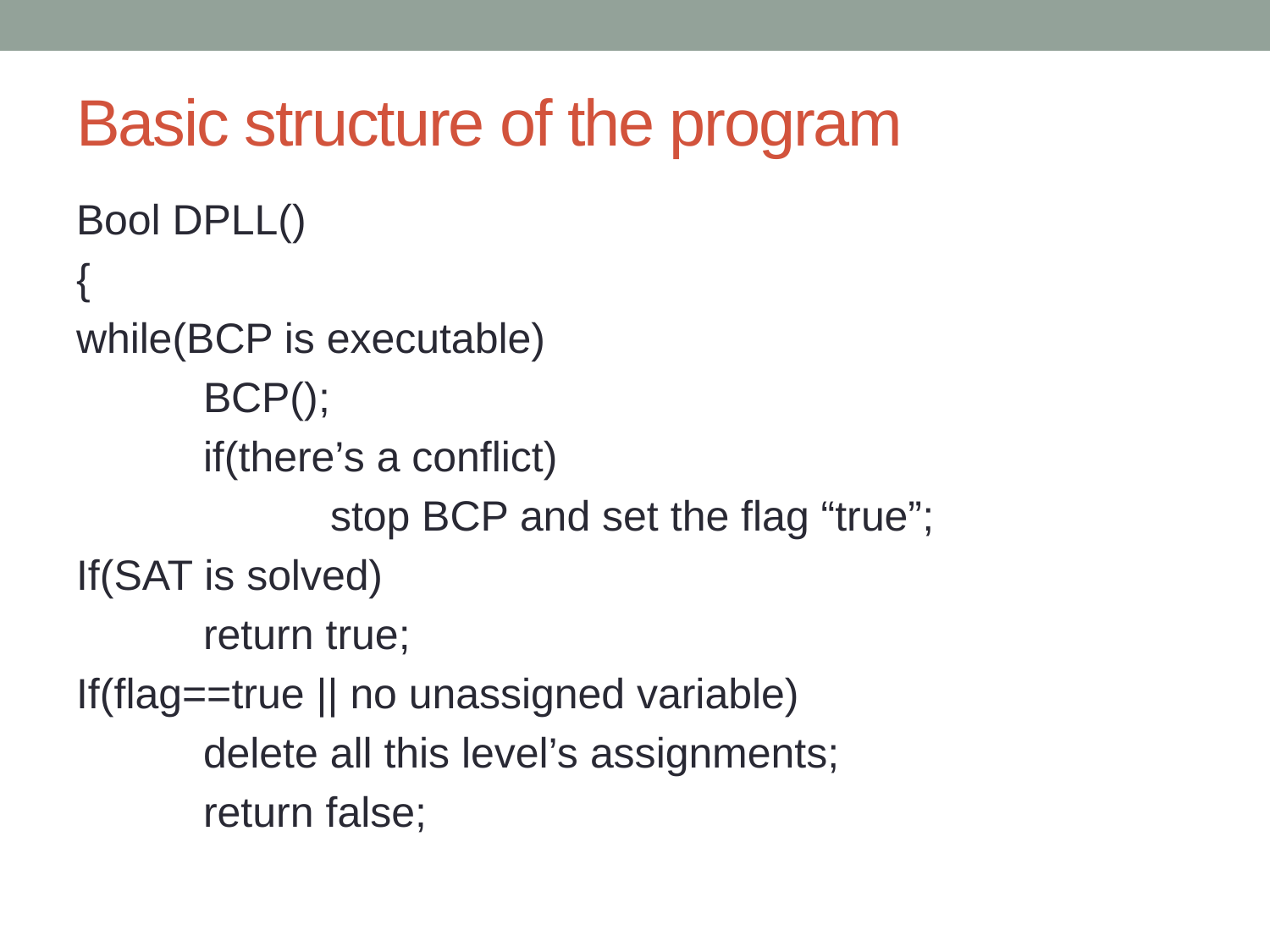

# Basic structure of the program
Bool DPLL()
{
while(BCP is executable)
	BCP();
	if(there’s a conflict)
		stop BCP and set the flag “true”;
If(SAT is solved)
	return true;
If(flag==true || no unassigned variable)
	delete all this level’s assignments;
	return false;